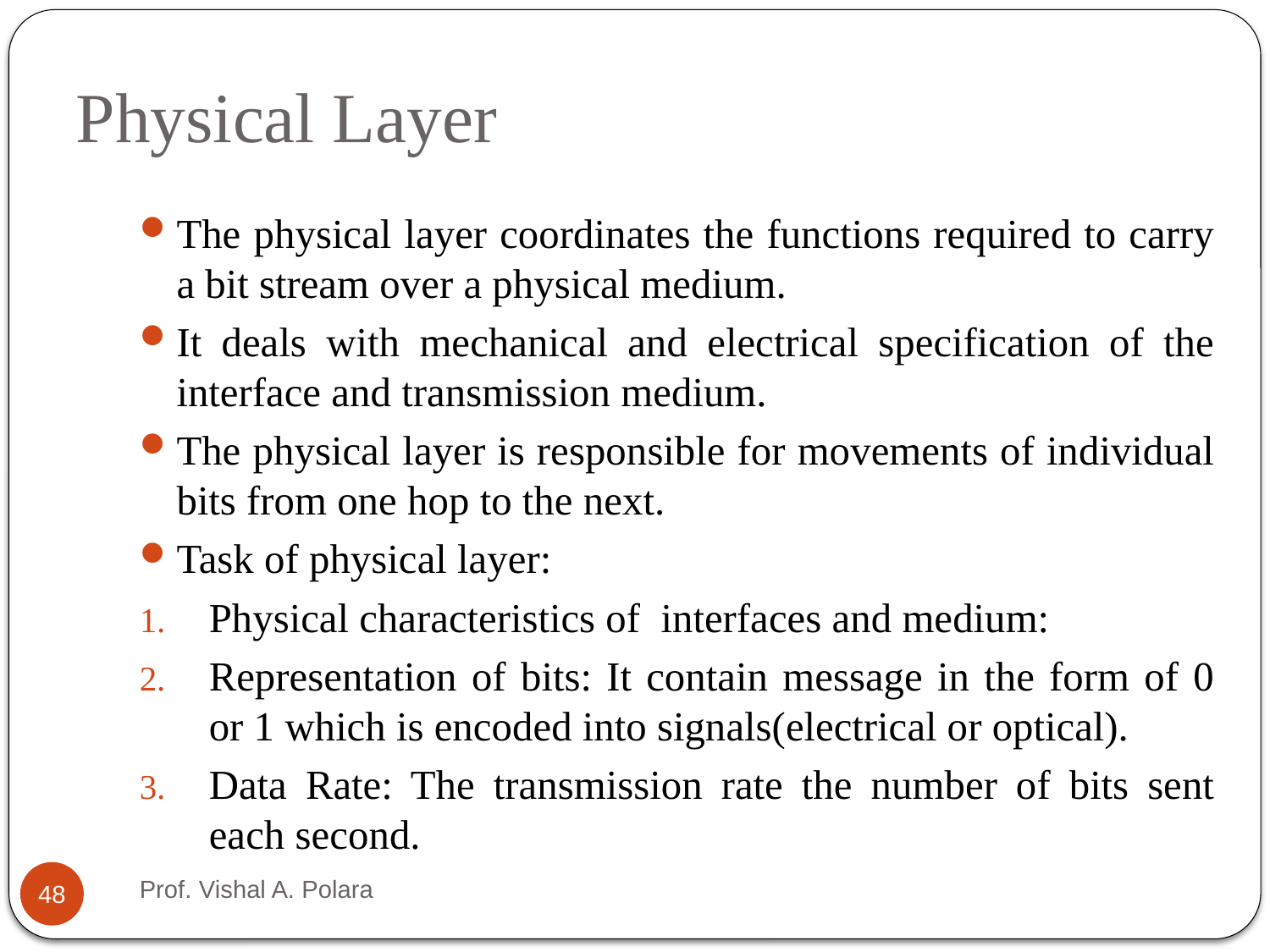

# Physical Layer
The physical layer coordinates the functions required to carry a bit stream over a physical medium.
It deals with mechanical and electrical specification of the interface and transmission medium.
The physical layer is responsible for movements of individual bits from one hop to the next.
Task of physical layer:
Physical characteristics of  interfaces and medium:
Representation of bits: It contain message in the form of 0 or 1 which is encoded into signals(electrical or optical).
Data Rate: The transmission rate the number of bits sent each second.
Prof. Vishal A. Polara
48